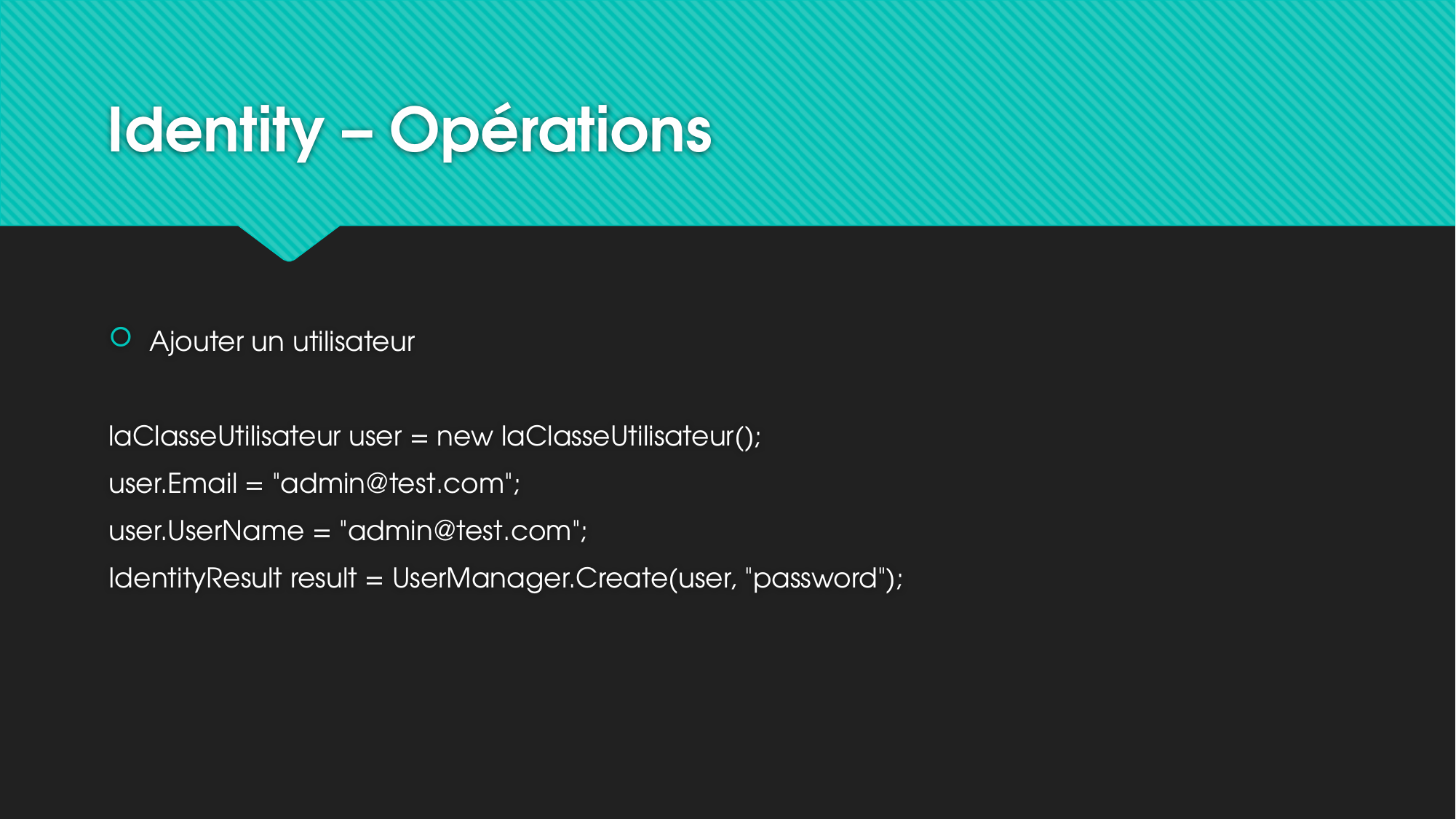

# Identity – Opérations
Ajouter un utilisateur

laClasseUtilisateur user = new laClasseUtilisateur();
user.Email = "admin@test.com";
user.UserName = "admin@test.com";
IdentityResult result = UserManager.Create(user, "password");